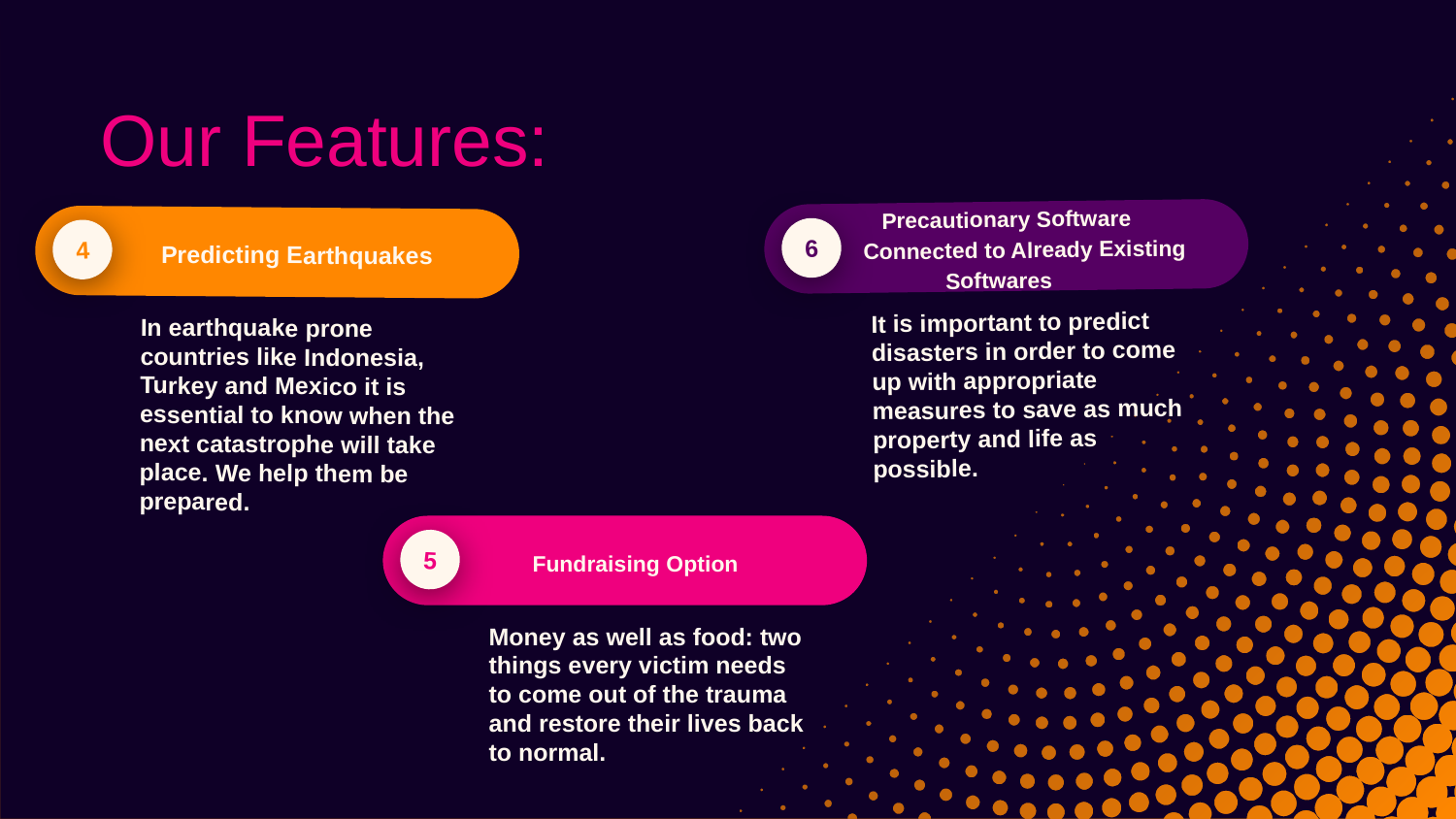

# Our Features:

    Precautionary Software
 Connected to Already Existing
              Softwares
It is important to predict disasters in order to come up with appropriate measures to save as much property and life as possible.
6

     Predicting Earthquakes
In earthquake prone countries like Indonesia, Turkey and Mexico it is essential to know when the next catastrophe will take place. We help them be prepared.
4

         Fundraising Option
Money as well as food: two things every victim needs to come out of the trauma and restore their lives back to normal.
5